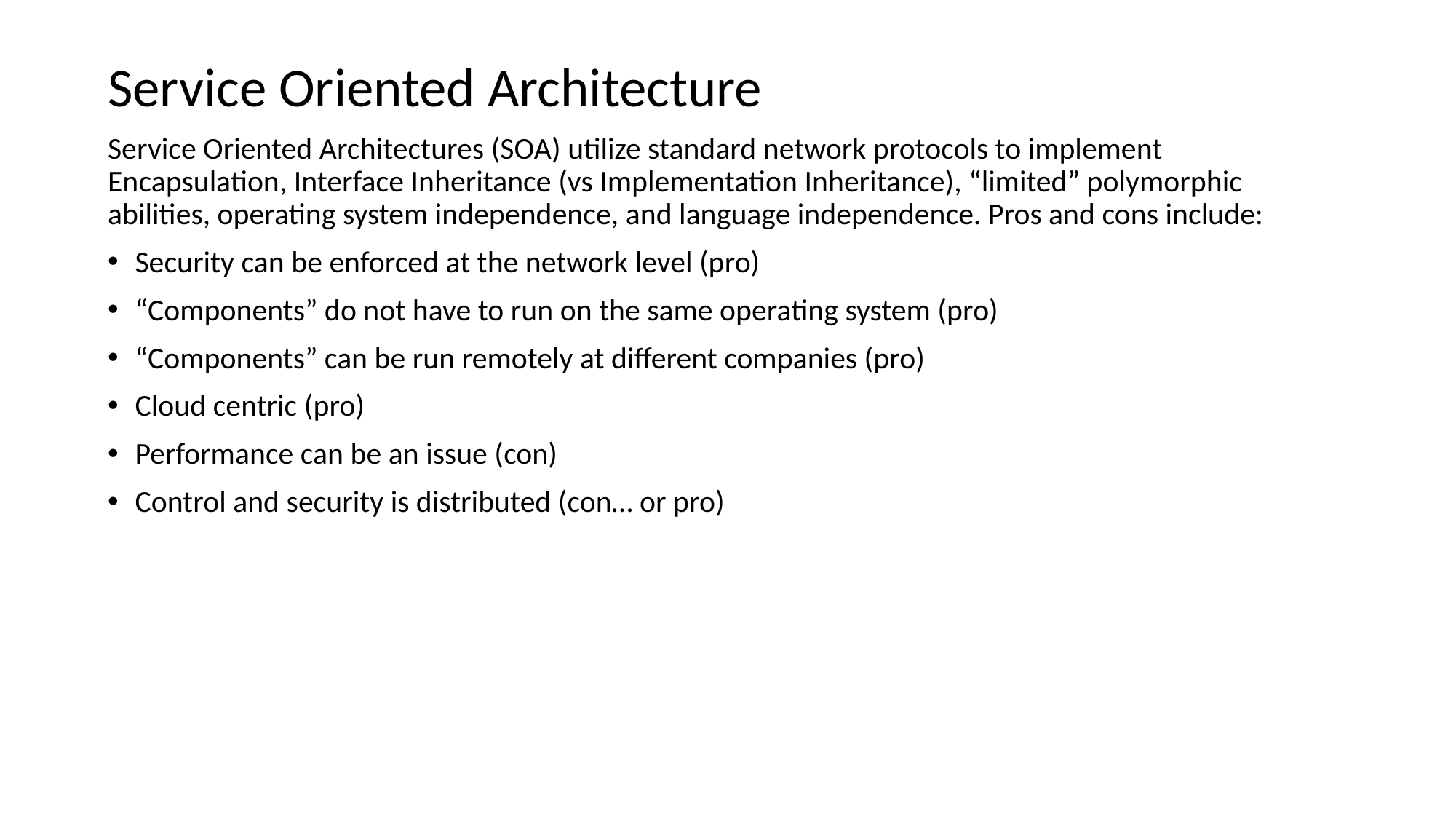

# Service Oriented Architecture
Service Oriented Architectures (SOA) utilize standard network protocols to implement Encapsulation, Interface Inheritance (vs Implementation Inheritance), “limited” polymorphic abilities, operating system independence, and language independence. Pros and cons include:
Security can be enforced at the network level (pro)
“Components” do not have to run on the same operating system (pro)
“Components” can be run remotely at different companies (pro)
Cloud centric (pro)
Performance can be an issue (con)
Control and security is distributed (con… or pro)